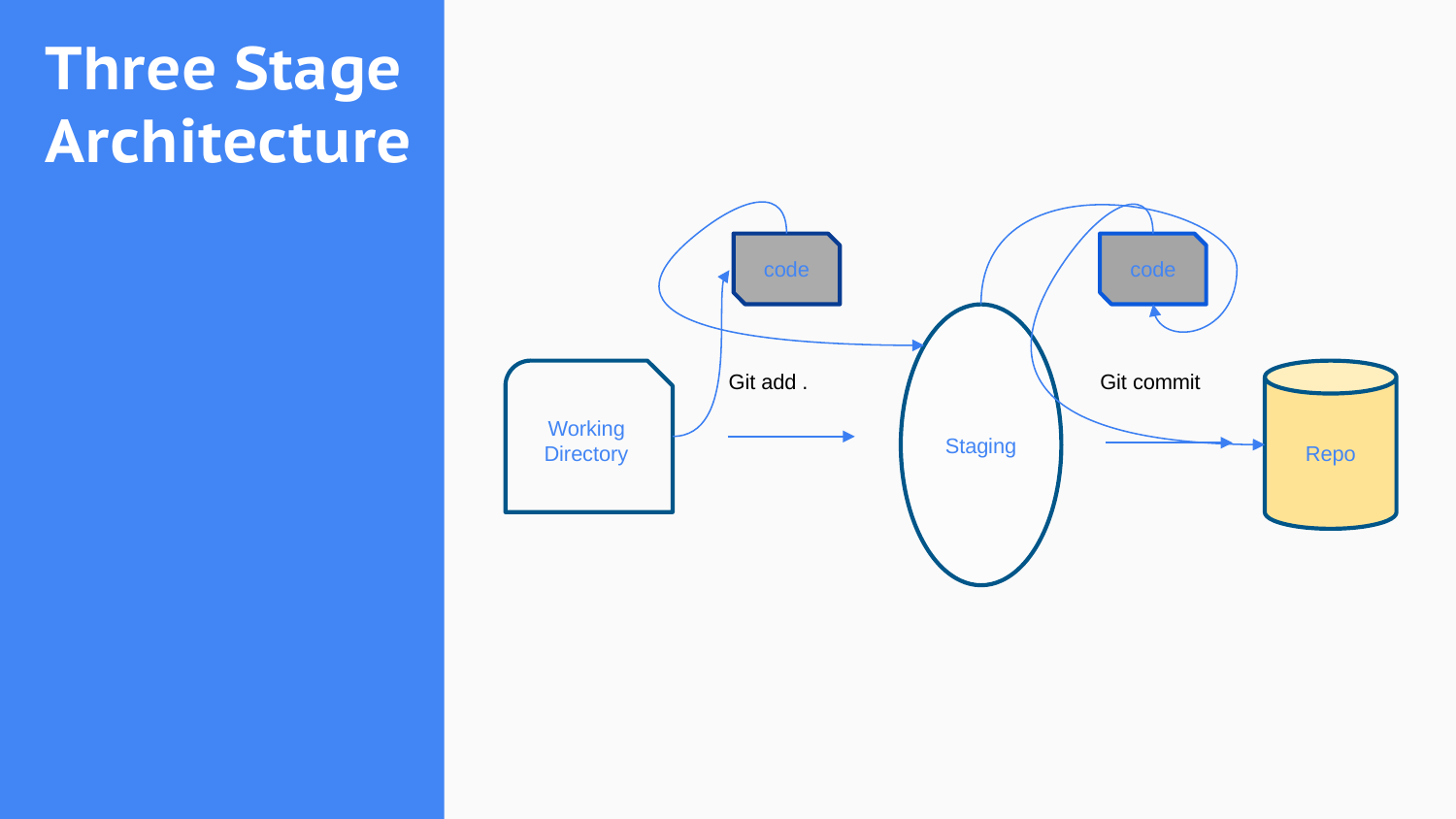

Three Stage Architecture
code
code
Staging
Working Directory
Git add .
Git commit
Repo